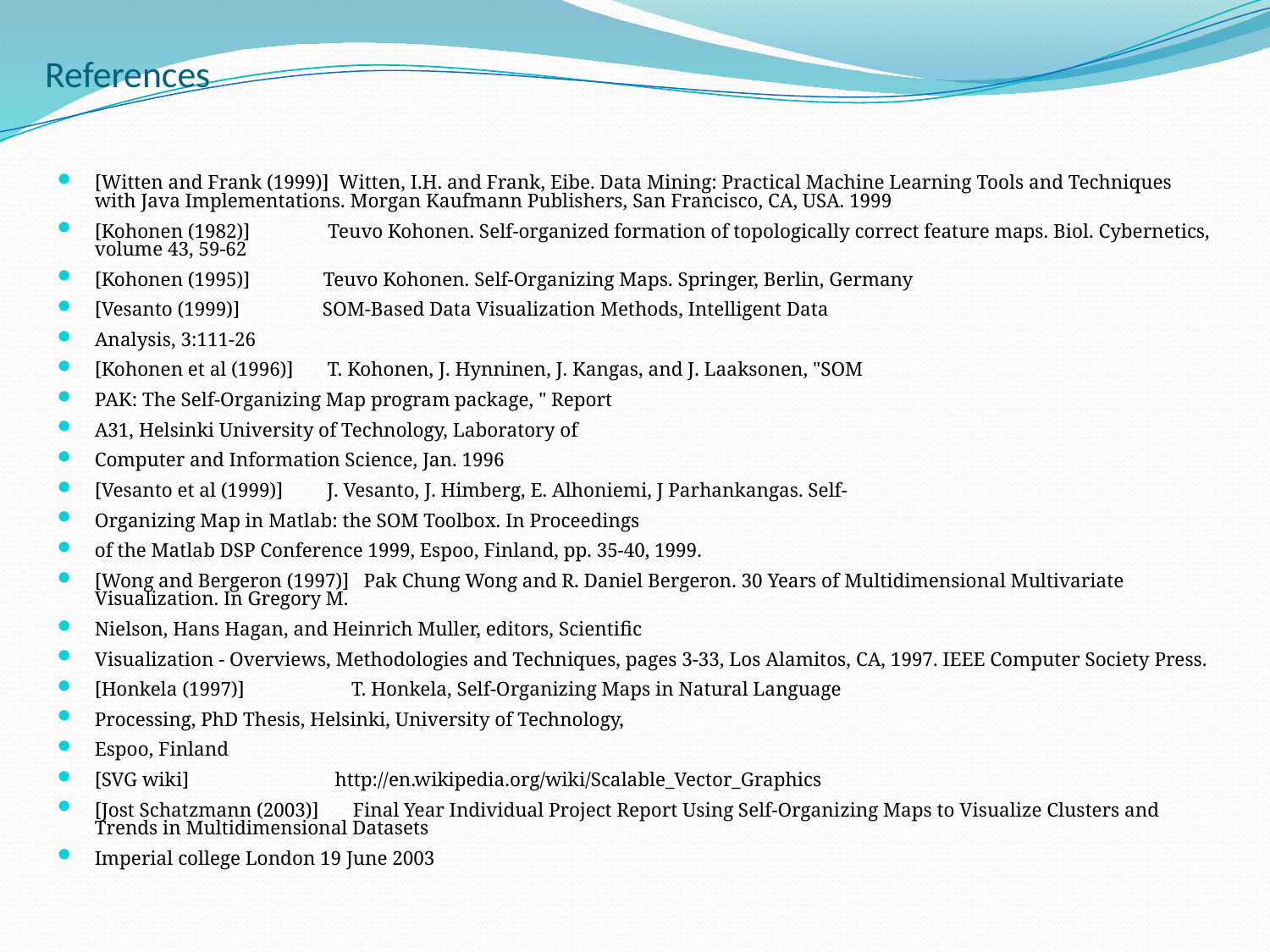

# References
[Witten and Frank (1999)]  Witten, I.H. and Frank, Eibe. Data Mining: Practical Machine Learning Tools and Techniques with Java Implementations. Morgan Kaufmann Publishers, San Francisco, CA, USA. 1999
[Kohonen (1982)]                Teuvo Kohonen. Self-organized formation of topologically correct feature maps. Biol. Cybernetics, volume 43, 59-62
[Kohonen (1995)]               Teuvo Kohonen. Self-Organizing Maps. Springer, Berlin, Germany
[Vesanto (1999)]                 SOM-Based Data Visualization Methods, Intelligent Data
Analysis, 3:111-26
[Kohonen et al (1996)]       T. Kohonen, J. Hynninen, J. Kangas, and J. Laaksonen, "SOM
PAK: The Self-Organizing Map program package, " Report
A31, Helsinki University of Technology, Laboratory of
Computer and Information Science, Jan. 1996
[Vesanto et al (1999)]         J. Vesanto, J. Himberg, E. Alhoniemi, J Parhankangas. Self-
Organizing Map in Matlab: the SOM Toolbox. In Proceedings
of the Matlab DSP Conference 1999, Espoo, Finland, pp. 35-40, 1999.
[Wong and Bergeron (1997)]   Pak Chung Wong and R. Daniel Bergeron. 30 Years of Multidimensional Multivariate Visualization. In Gregory M.
Nielson, Hans Hagan, and Heinrich Muller, editors, Scientific
Visualization - Overviews, Methodologies and Techniques, pages 3-33, Los Alamitos, CA, 1997. IEEE Computer Society Press.
[Honkela (1997)]                      T. Honkela, Self-Organizing Maps in Natural Language
Processing, PhD Thesis, Helsinki, University of Technology,
Espoo, Finland
[SVG wiki]                              http://en.wikipedia.org/wiki/Scalable_Vector_Graphics
[Jost Schatzmann (2003)]       Final Year Individual Project Report Using Self-Organizing Maps to Visualize Clusters and Trends in Multidimensional Datasets
Imperial college London 19 June 2003